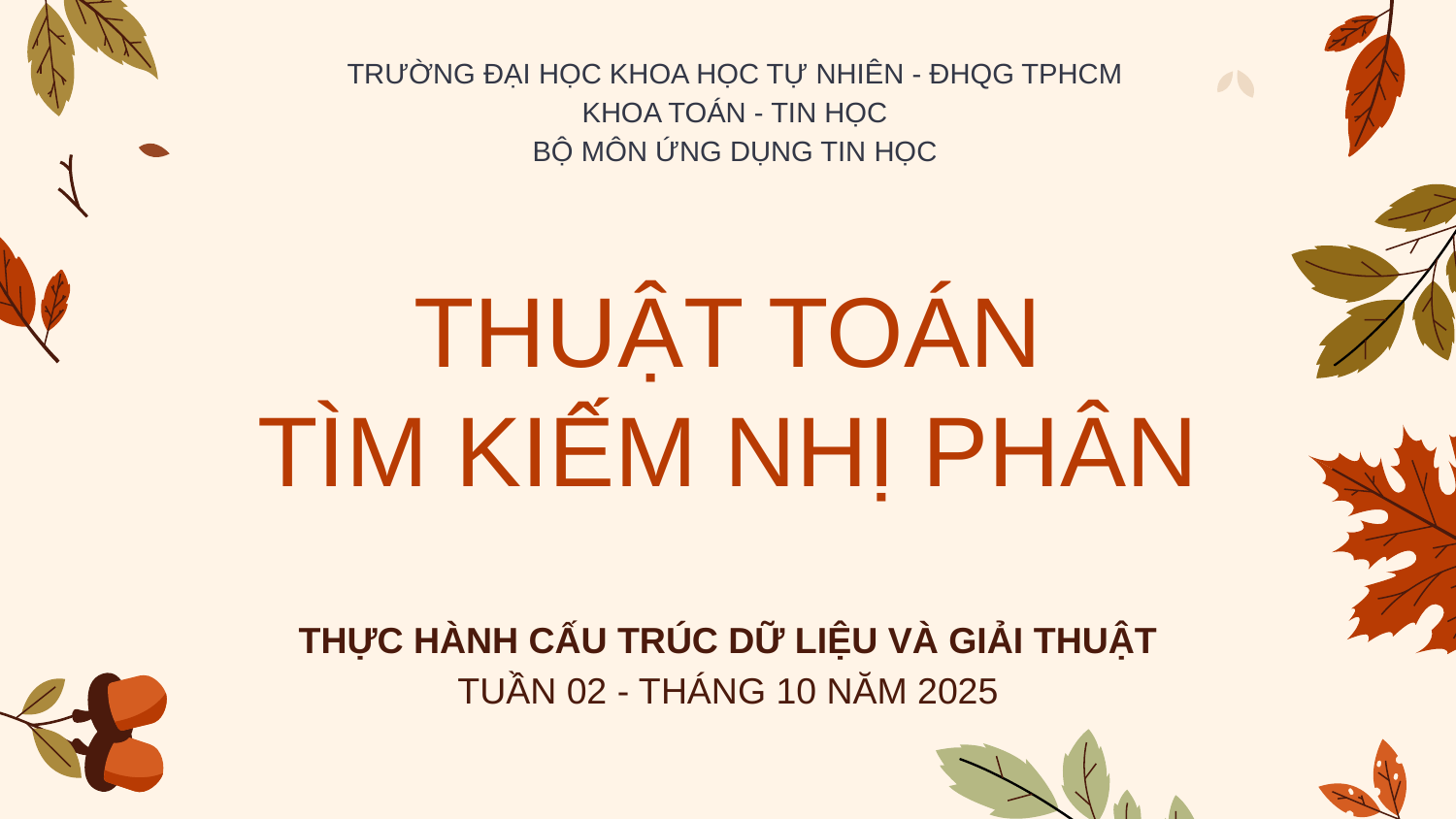

TRƯỜNG ĐẠI HỌC KHOA HỌC TỰ NHIÊN - ĐHQG TPHCM
KHOA TOÁN - TIN HỌC
BỘ MÔN ỨNG DỤNG TIN HỌC

# THUẬT TOÁN
TÌM KIẾM NHỊ PHÂN
THỰC HÀNH CẤU TRÚC DỮ LIỆU VÀ GIẢI THUẬT
TUẦN 02 - THÁNG 10 NĂM 2025